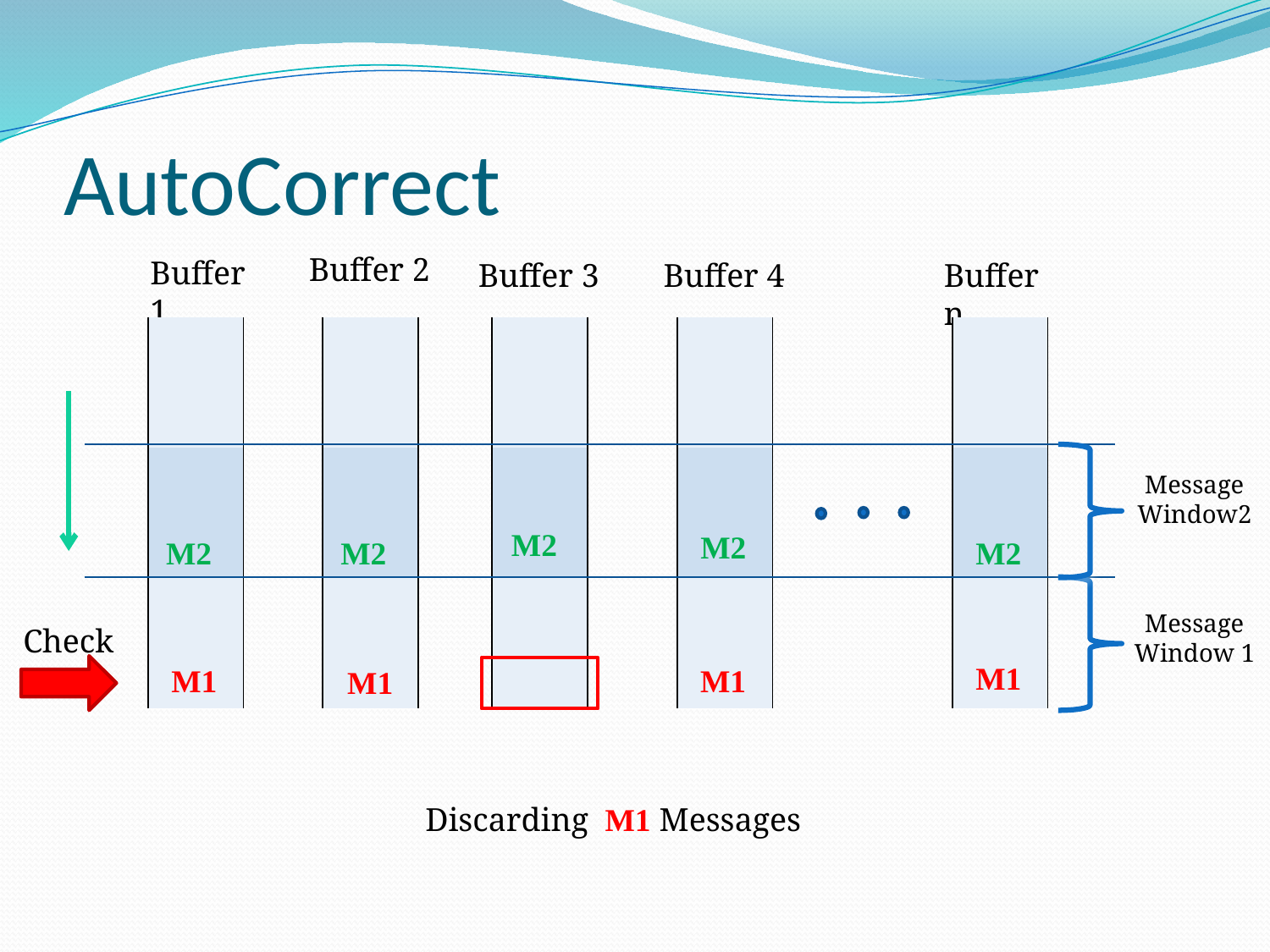

# AutoCorrect
Buffer 2
Buffer 1
Buffer 3
Buffer 4
Buffer n
|  |
| --- |
|  |
|  |
|  |
| --- |
|  |
|  |
|  |
| --- |
|  |
|  |
|  |
| --- |
|  |
|  |
|  |
| --- |
|  |
|  |

Message
Window2

M2
M2
M2
M2
M2

Message
Window 1
Check
M1
M1
M1

M1

Discarding  M1 Messages